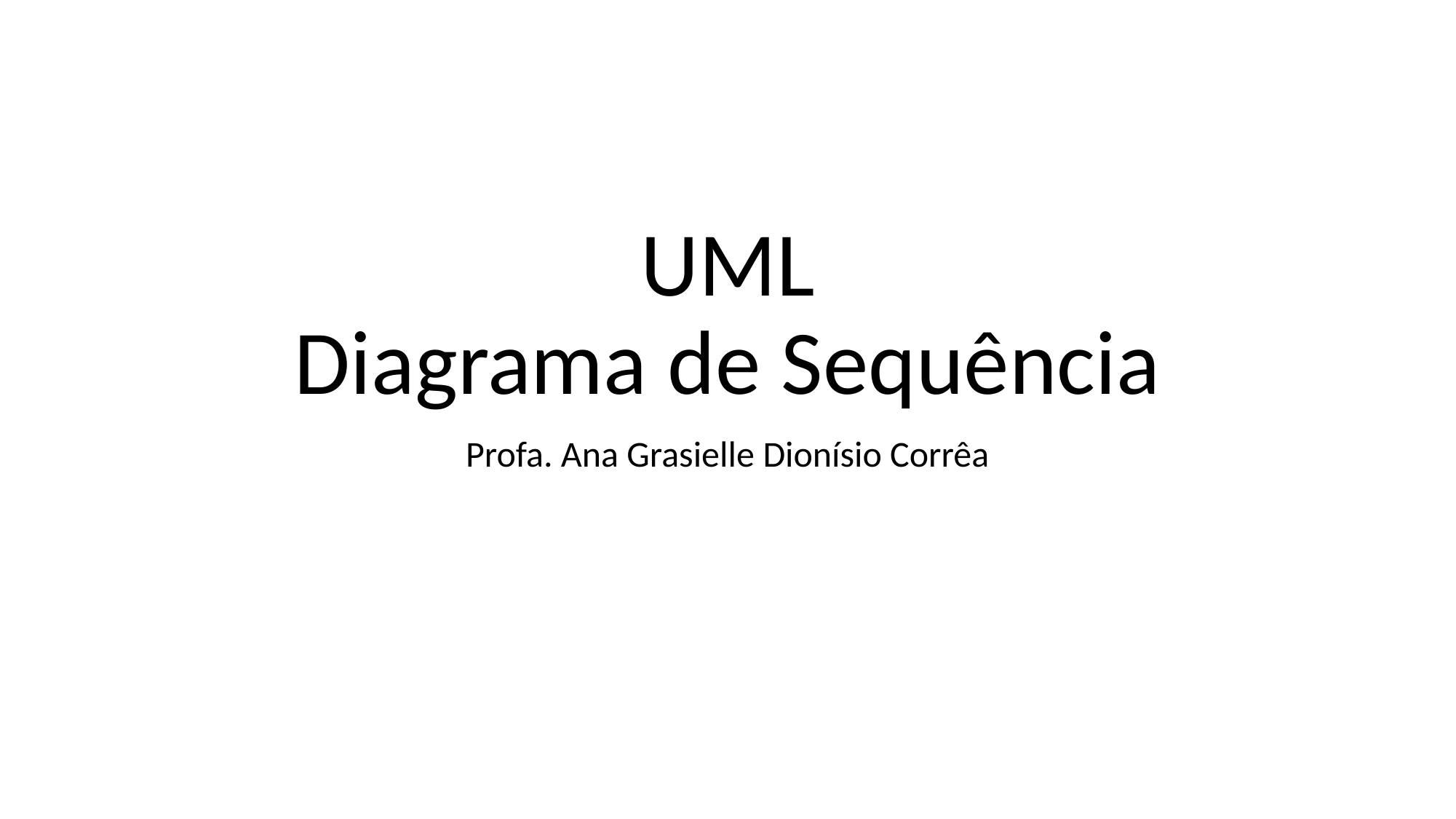

# UML Diagrama de Sequência
Profa. Ana Grasielle Dionísio Corrêa